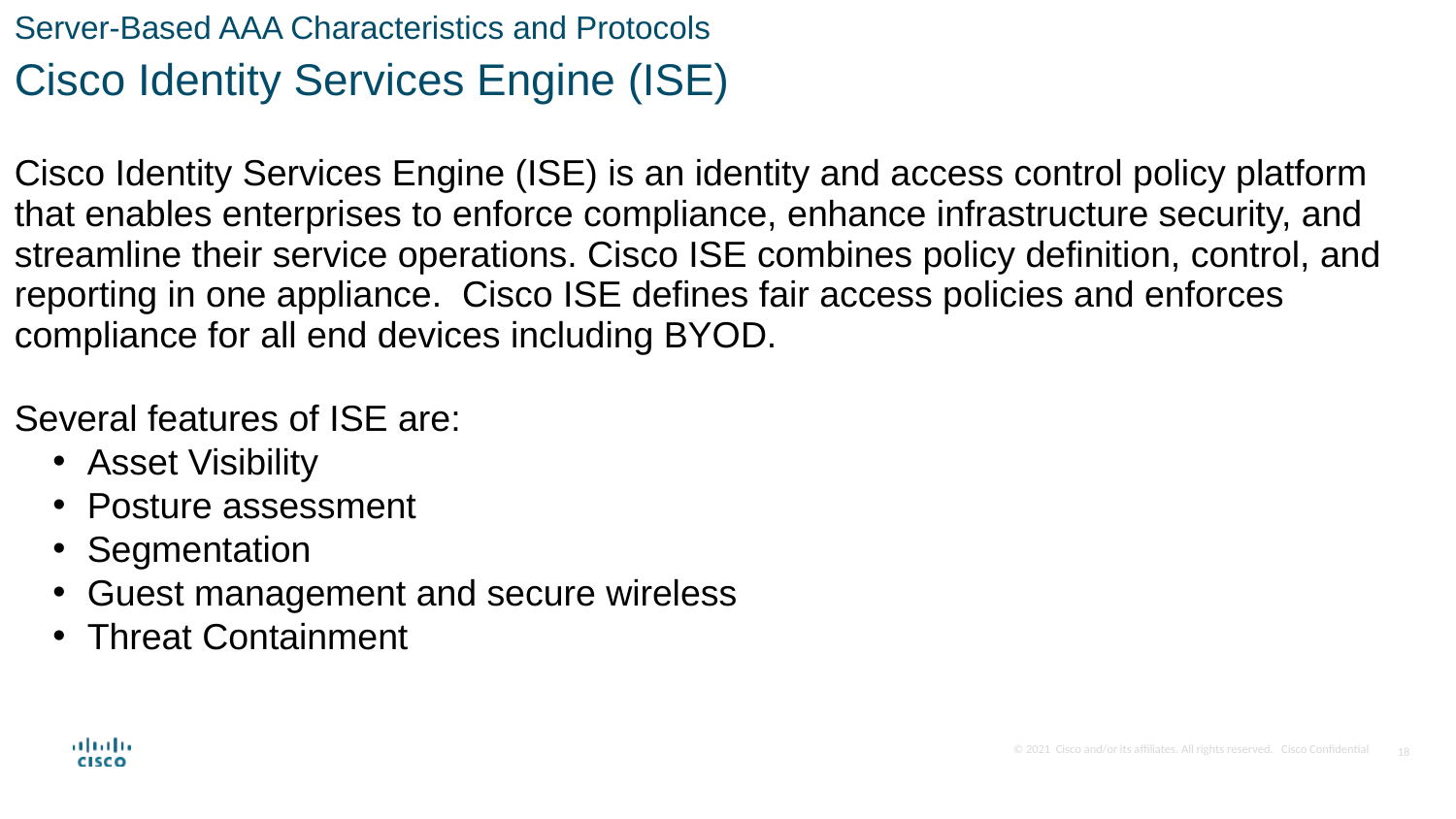

# Server-Based AAA Characteristics and Protocols
Cisco Identity Services Engine (ISE)
Cisco Identity Services Engine (ISE) is an identity and access control policy platform that enables enterprises to enforce compliance, enhance infrastructure security, and streamline their service operations. Cisco ISE combines policy definition, control, and reporting in one appliance.  Cisco ISE defines fair access policies and enforces compliance for all end devices including BYOD.

Several features of ISE are:
Asset Visibility
Posture assessment
Segmentation
Guest management and secure wireless
Threat Containment
18